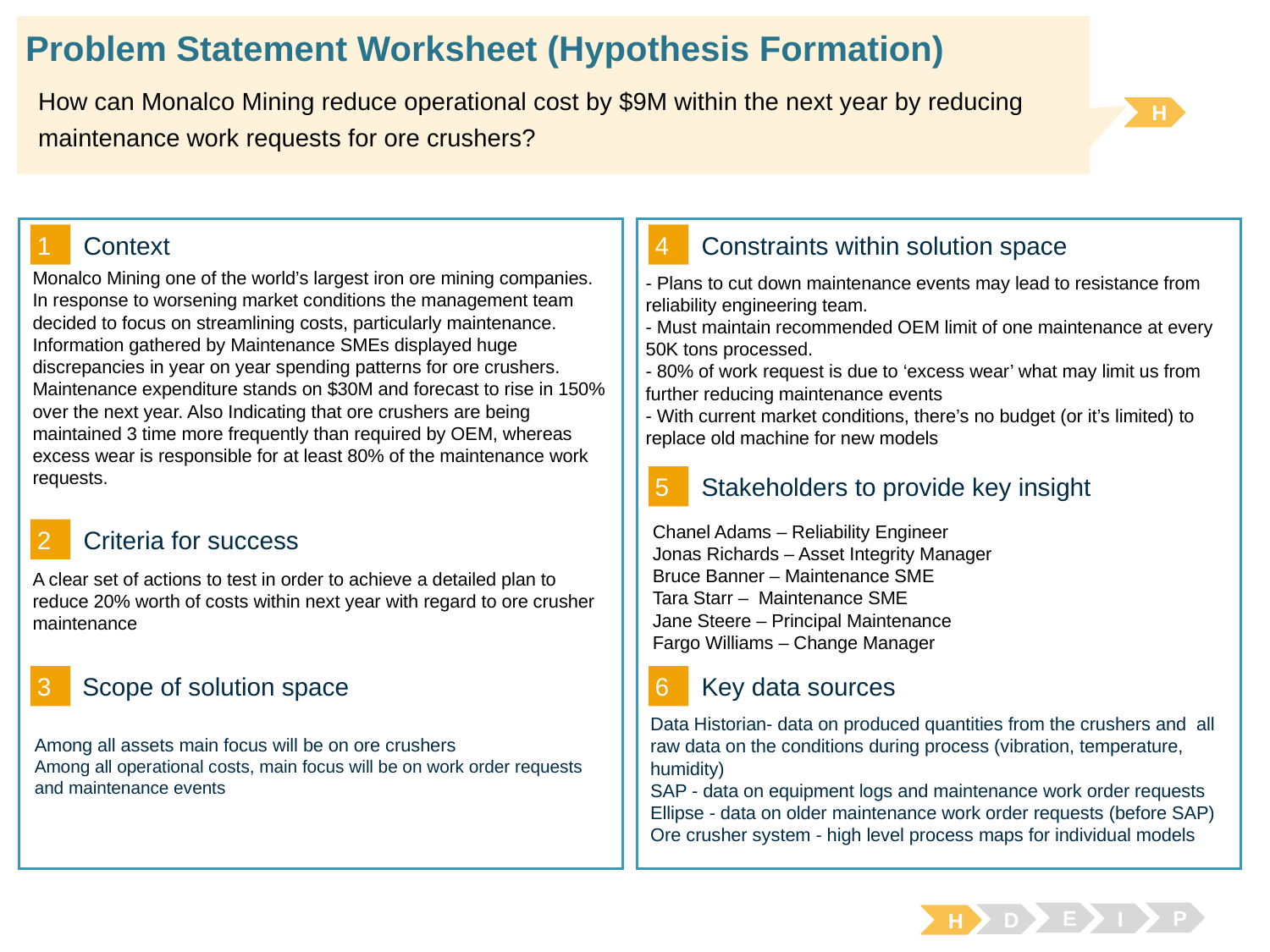

# Problem Statement Worksheet (Hypothesis Formation)
How can Monalco Mining reduce operational cost by $9M within the next year by reducing maintenance work requests for ore crushers?
H

1
4
Context
Constraints within solution space
Monalco Mining one of the world’s largest iron ore mining companies. In response to worsening market conditions the management team decided to focus on streamlining costs, particularly maintenance. Information gathered by Maintenance SMEs displayed huge discrepancies in year on year spending patterns for ore crushers. Maintenance expenditure stands on $30M and forecast to rise in 150% over the next year. Also Indicating that ore crushers are being maintained 3 time more frequently than required by OEM, whereas excess wear is responsible for at least 80% of the maintenance work requests.

- Plans to cut down maintenance events may lead to resistance from reliability engineering team.
- Must maintain recommended OEM limit of one maintenance at every 50K tons processed.
- 80% of work request is due to ‘excess wear’ what may limit us from further reducing maintenance events
- With current market conditions, there’s no budget (or it’s limited) to replace old machine for new models
5
Stakeholders to provide key insight
Chanel Adams – Reliability Engineer
Jonas Richards – Asset Integrity Manager
Bruce Banner – Maintenance SME
Tara Starr –  Maintenance SME
Jane Steere – Principal Maintenance
Fargo Williams – Change Manager
2
Criteria for success
A clear set of actions to test in order to achieve a detailed plan to reduce 20% worth of costs within next year with regard to ore crusher maintenance
3
6
Key data sources
Scope of solution space
Data Historian- data on produced quantities from the crushers and  all raw data on the conditions during process (vibration, temperature, humidity)
SAP - data on equipment logs and maintenance work order requests
Ellipse - data on older maintenance work order requests (before SAP)
Ore crusher system - high level process maps for individual models

Among all assets main focus will be on ore crushers
Among all operational costs, main focus will be on work order requests and maintenance events

E
P
I
D
H